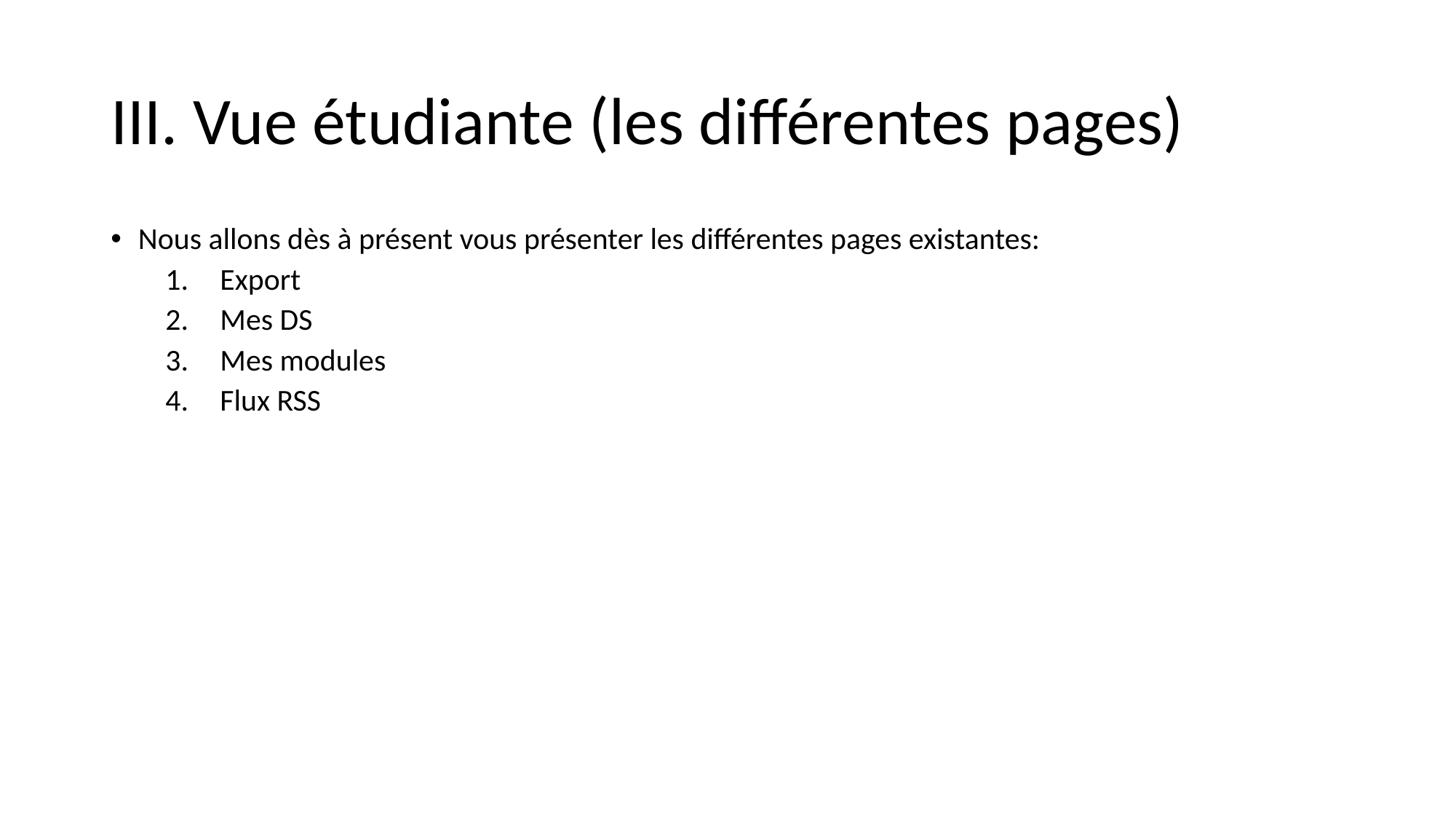

# III. Vue étudiante (les différentes pages)
Nous allons dès à présent vous présenter les différentes pages existantes:
Export
Mes DS
Mes modules
Flux RSS